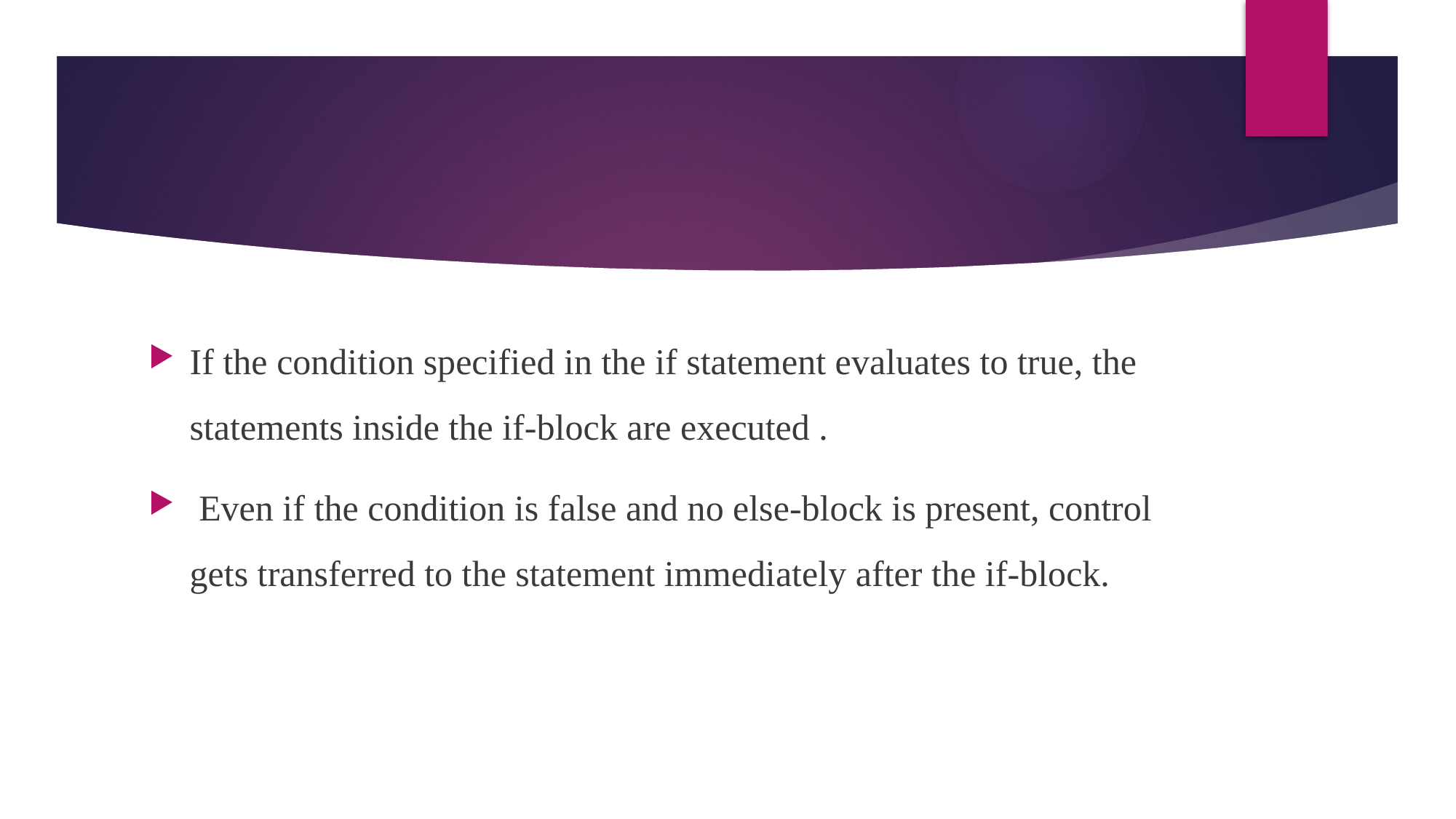

If the condition specified in the if statement evaluates to true, the statements inside the if-block are executed .
 Even if the condition is false and no else-block is present, control gets transferred to the statement immediately after the if-block.